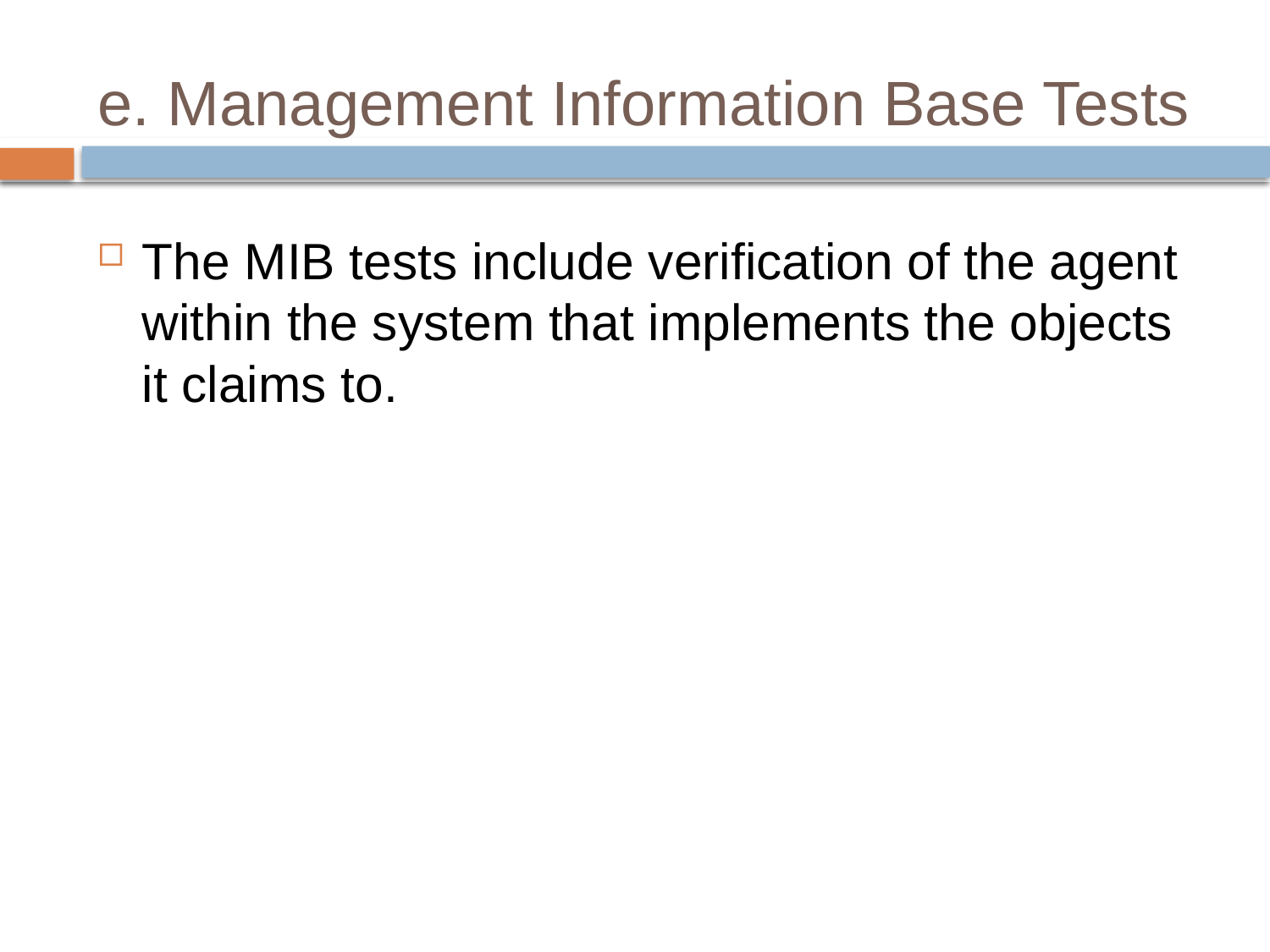

# e. Management Information Base Tests
The MIB tests include verification of the agent within the system that implements the objects it claims to.